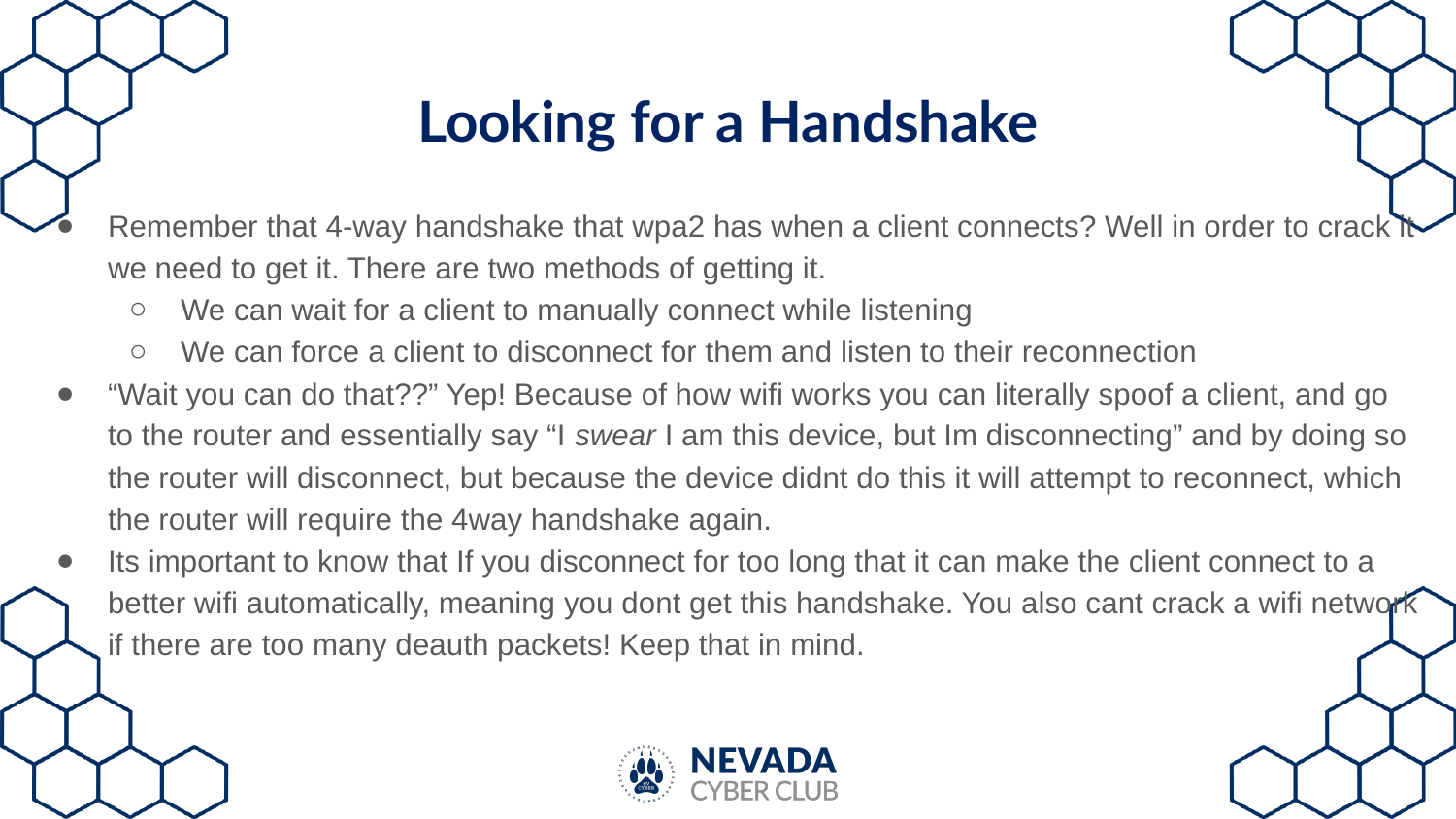

# Looking for a Handshake
Remember that 4-way handshake that wpa2 has when a client connects? Well in order to crack it we need to get it. There are two methods of getting it.
We can wait for a client to manually connect while listening
We can force a client to disconnect for them and listen to their reconnection
“Wait you can do that??” Yep! Because of how wifi works you can literally spoof a client, and go to the router and essentially say “I swear I am this device, but Im disconnecting” and by doing so the router will disconnect, but because the device didnt do this it will attempt to reconnect, which the router will require the 4way handshake again.
Its important to know that If you disconnect for too long that it can make the client connect to a better wifi automatically, meaning you dont get this handshake. You also cant crack a wifi network if there are too many deauth packets! Keep that in mind.